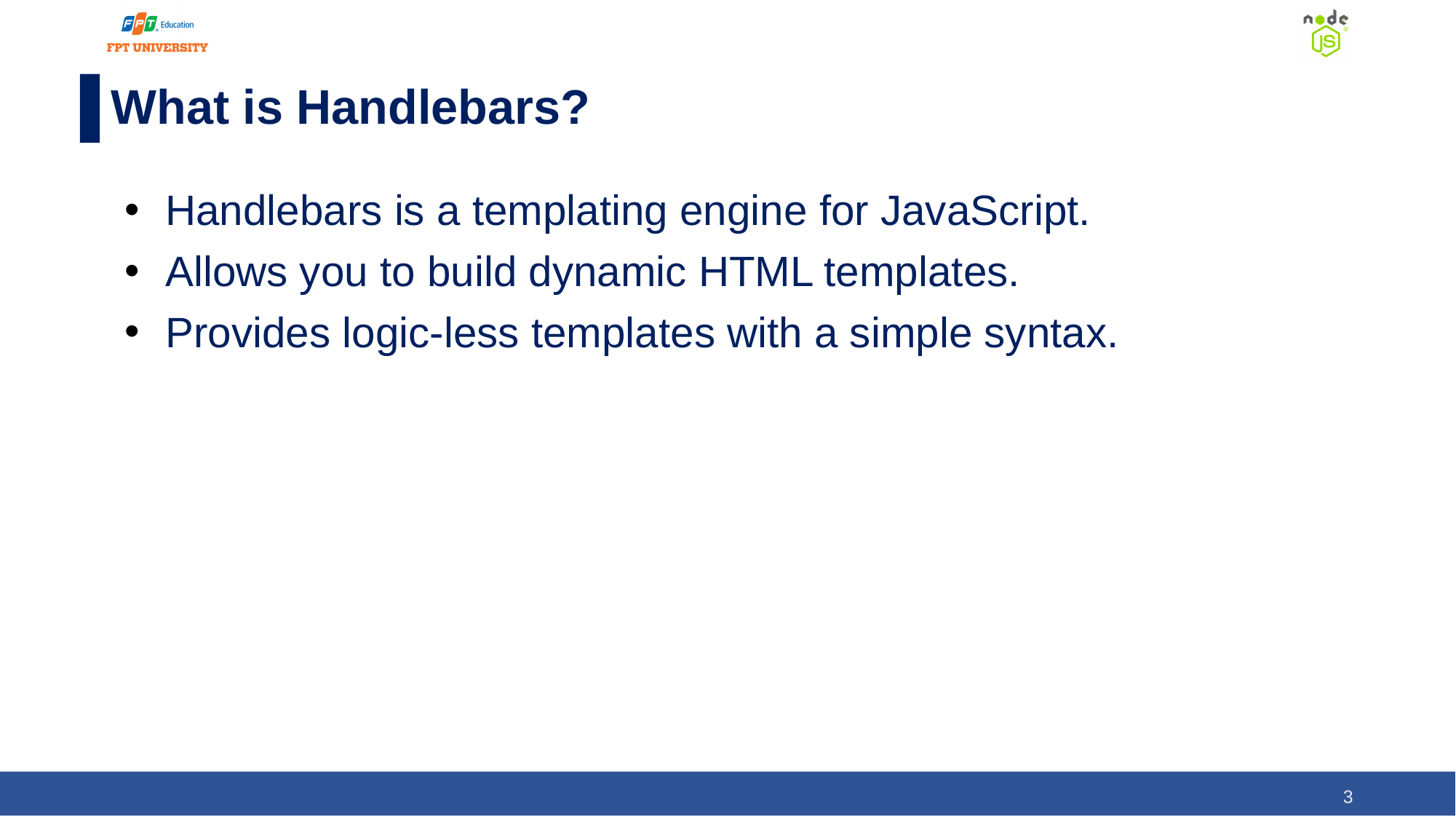

# What is Handlebars?
Handlebars is a templating engine for JavaScript.
Allows you to build dynamic HTML templates.
Provides logic-less templates with a simple syntax.
3